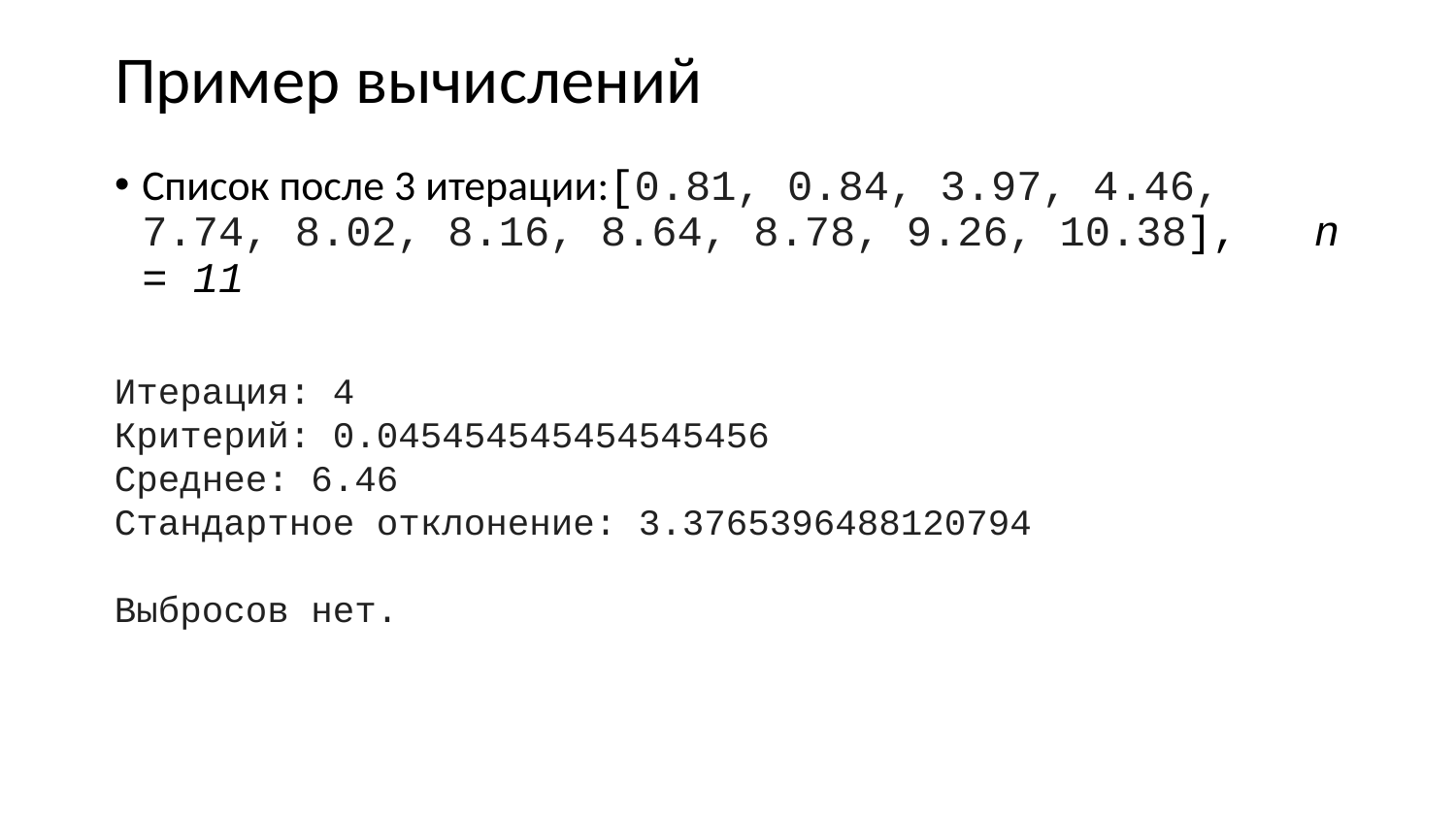

# Пример вычислений
Cписок после 3 итерации:[0.81, 0.84, 3.97, 4.46, 7.74, 8.02, 8.16, 8.64, 8.78, 9.26, 10.38],   n = 11

Итерация: 4
Критерий: 0.045454545454545456
Среднее: 6.46
Стандартное отклонение: 3.3765396488120794

Выбросов нет.